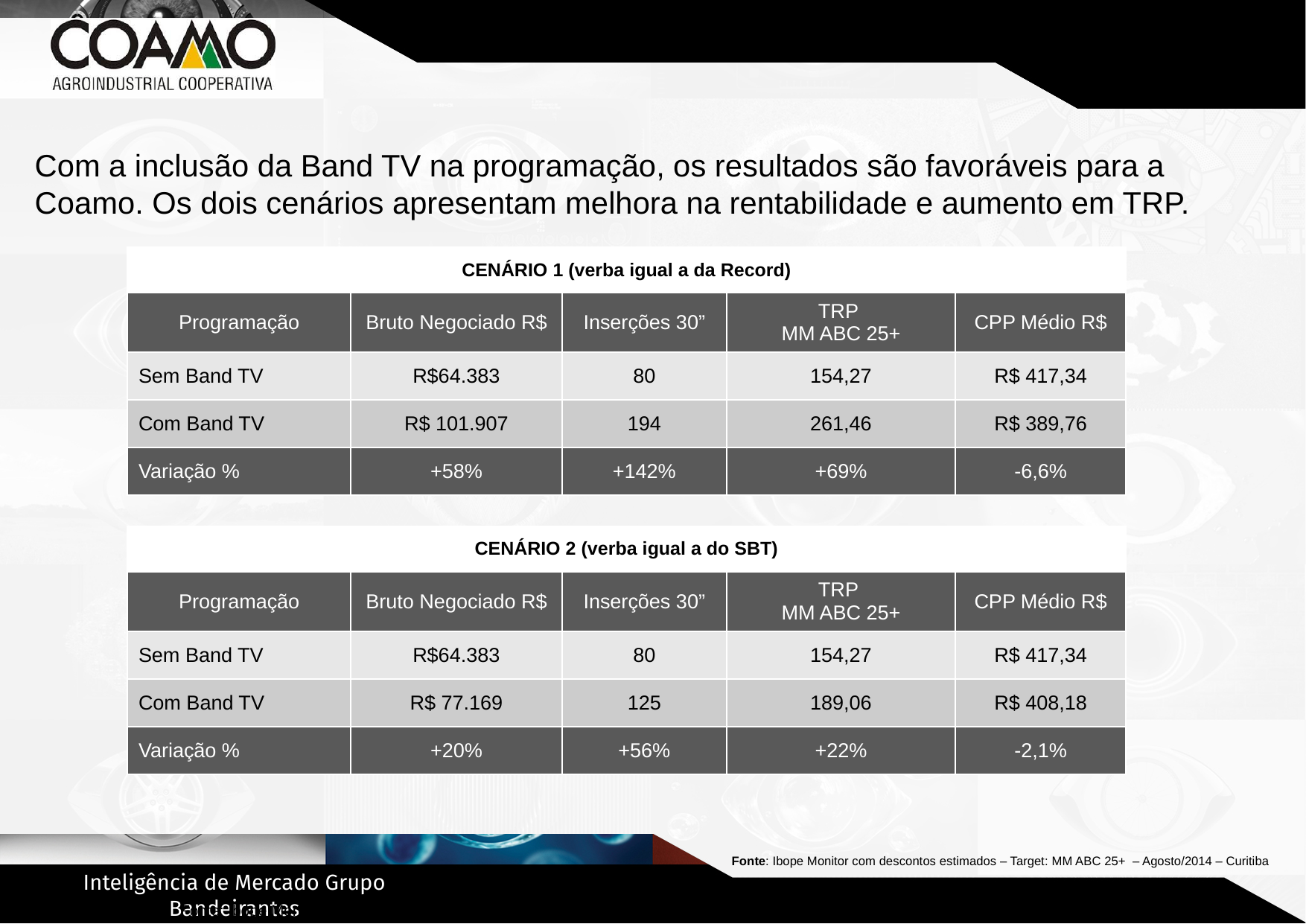

Com a inclusão da Band TV na programação, os resultados são favoráveis para a Coamo. Os dois cenários apresentam melhora na rentabilidade e aumento em TRP.
| CENÁRIO 1 (verba igual a da Record) |  |  |  |  |
| --- | --- | --- | --- | --- |
| Programação | Bruto Negociado R$ | Inserções 30” | TRP MM ABC 25+ | CPP Médio R$ |
| Sem Band TV | R$64.383 | 80 | 154,27 | R$ 417,34 |
| Com Band TV | R$ 101.907 | 194 | 261,46 | R$ 389,76 |
| Variação % | +58% | +142% | +69% | -6,6% |
| CENÁRIO 2 (verba igual a do SBT) |  |  |  |  |
| --- | --- | --- | --- | --- |
| Programação | Bruto Negociado R$ | Inserções 30” | TRP MM ABC 25+ | CPP Médio R$ |
| Sem Band TV | R$64.383 | 80 | 154,27 | R$ 417,34 |
| Com Band TV | R$ 77.169 | 125 | 189,06 | R$ 408,18 |
| Variação % | +20% | +56% | +22% | -2,1% |
Fonte: Ibope Monitor com descontos estimados – Target: MM ABC 25+  – Agosto/2014 – Curitiba
Fonte: Ibope Monitor com descontos estimados – TRP target: AS ABC 25/49 – Junho/2014 – Praça Rio de Janeiro / Simulação Base SP